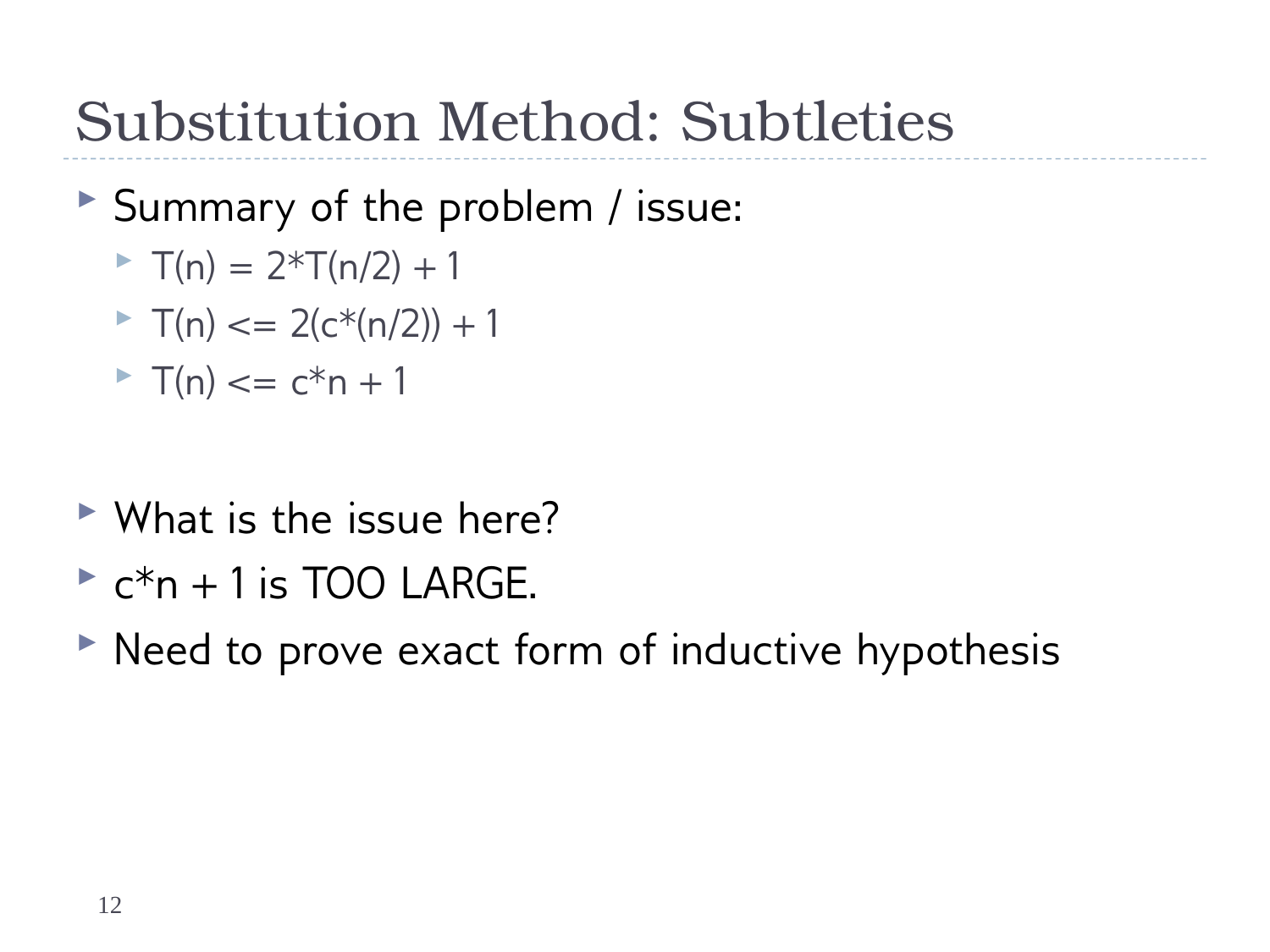

# Substitution Method: Subtleties
Summary of the problem / issue:
T(n) = 2*T(n/2) + 1
T(n) <= 2(c*(n/2)) + 1
T(n) <= c*n + 1

What is the issue here?
c*n + 1 is TOO LARGE.
Need to prove exact form of inductive hypothesis
12